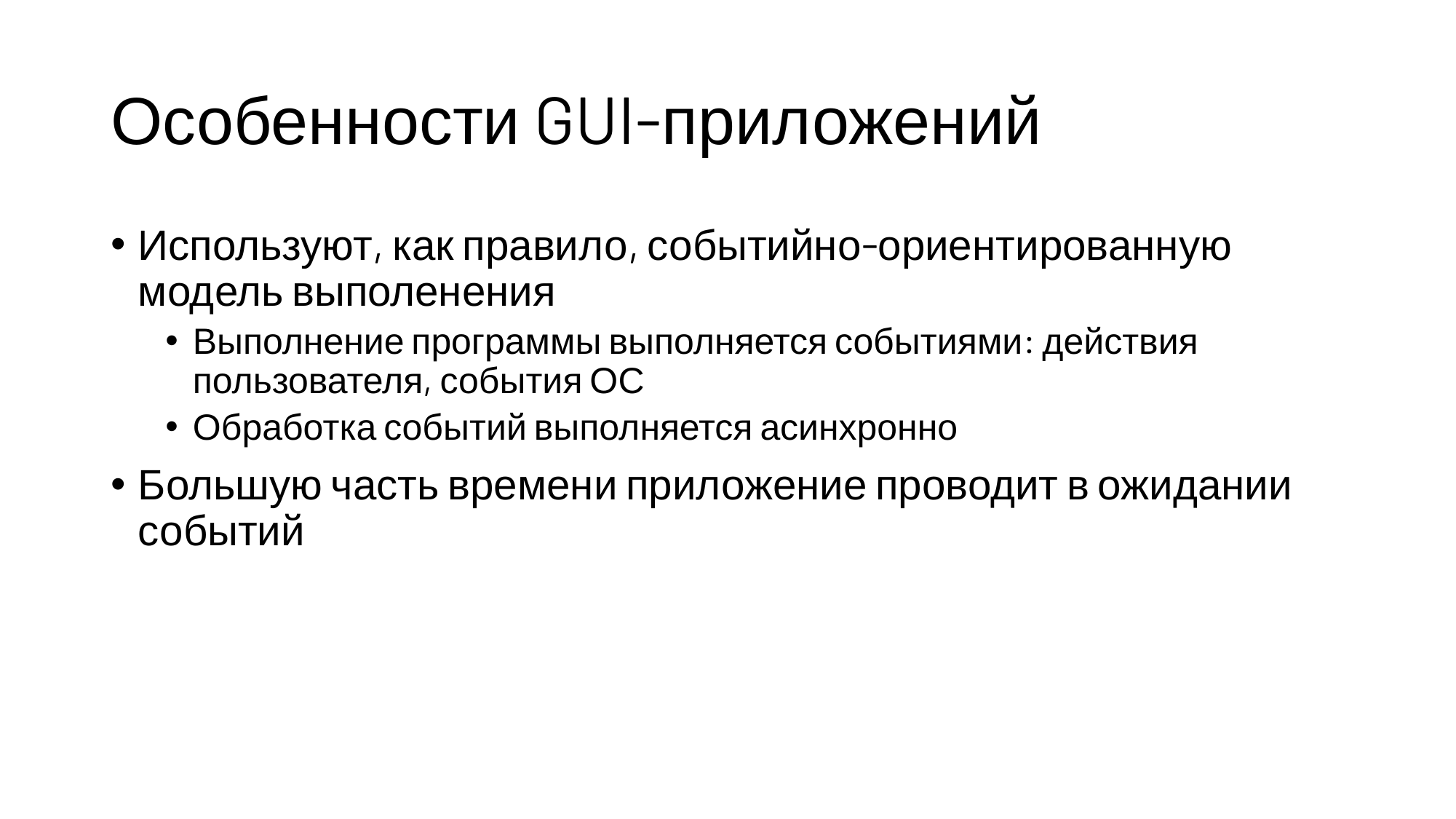

# Особенности GUI-приложений
Используют, как правило, событийно-ориентированную модель выполенения
Выполнение программы выполняется событиями: действия пользователя, события ОС
Обработка событий выполняется асинхронно
Большую часть времени приложение проводит в ожидании событий